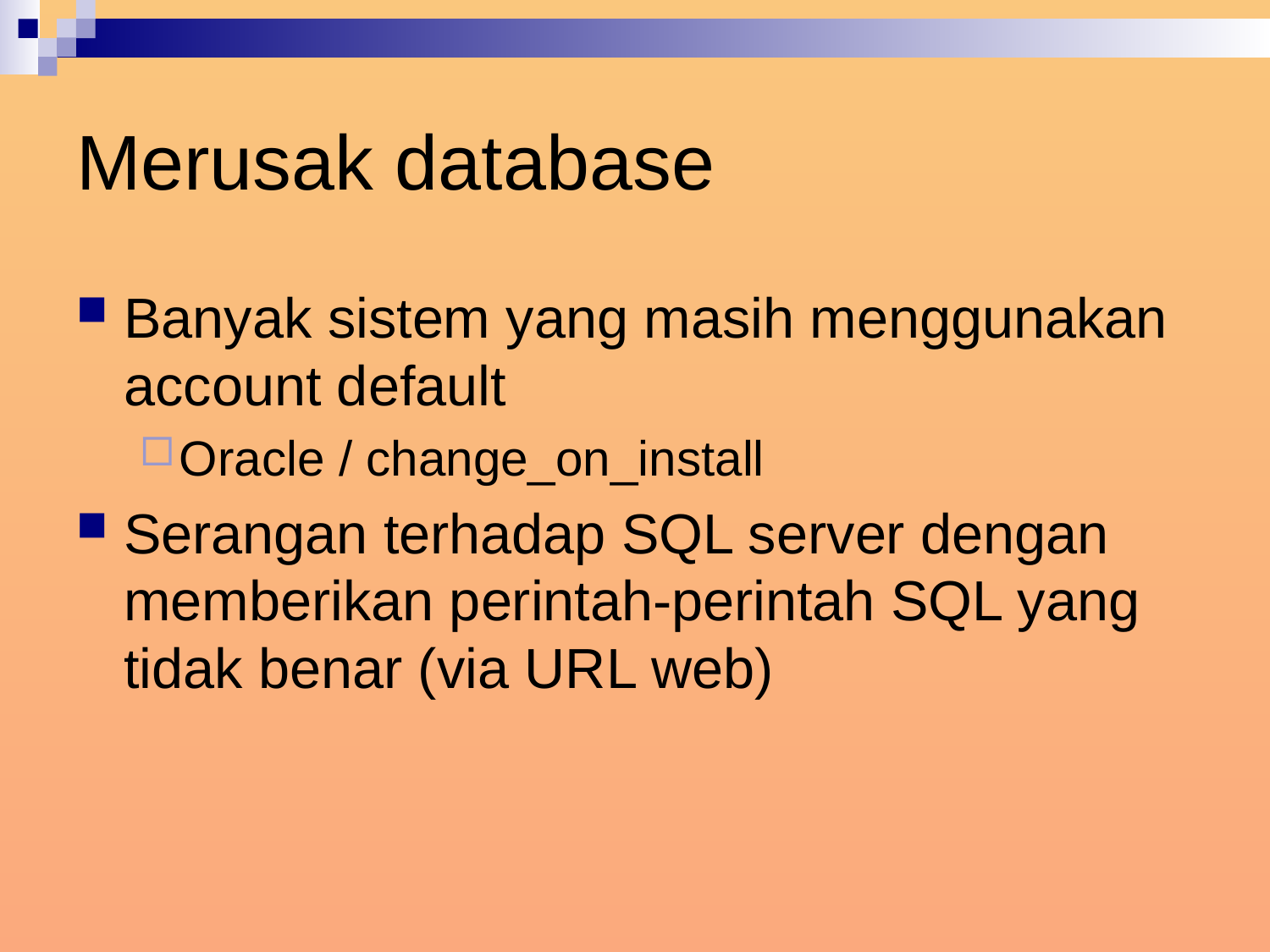

# Merusak database
Banyak sistem yang masih menggunakan account default
Oracle / change_on_install
Serangan terhadap SQL server dengan memberikan perintah-perintah SQL yang tidak benar (via URL web)